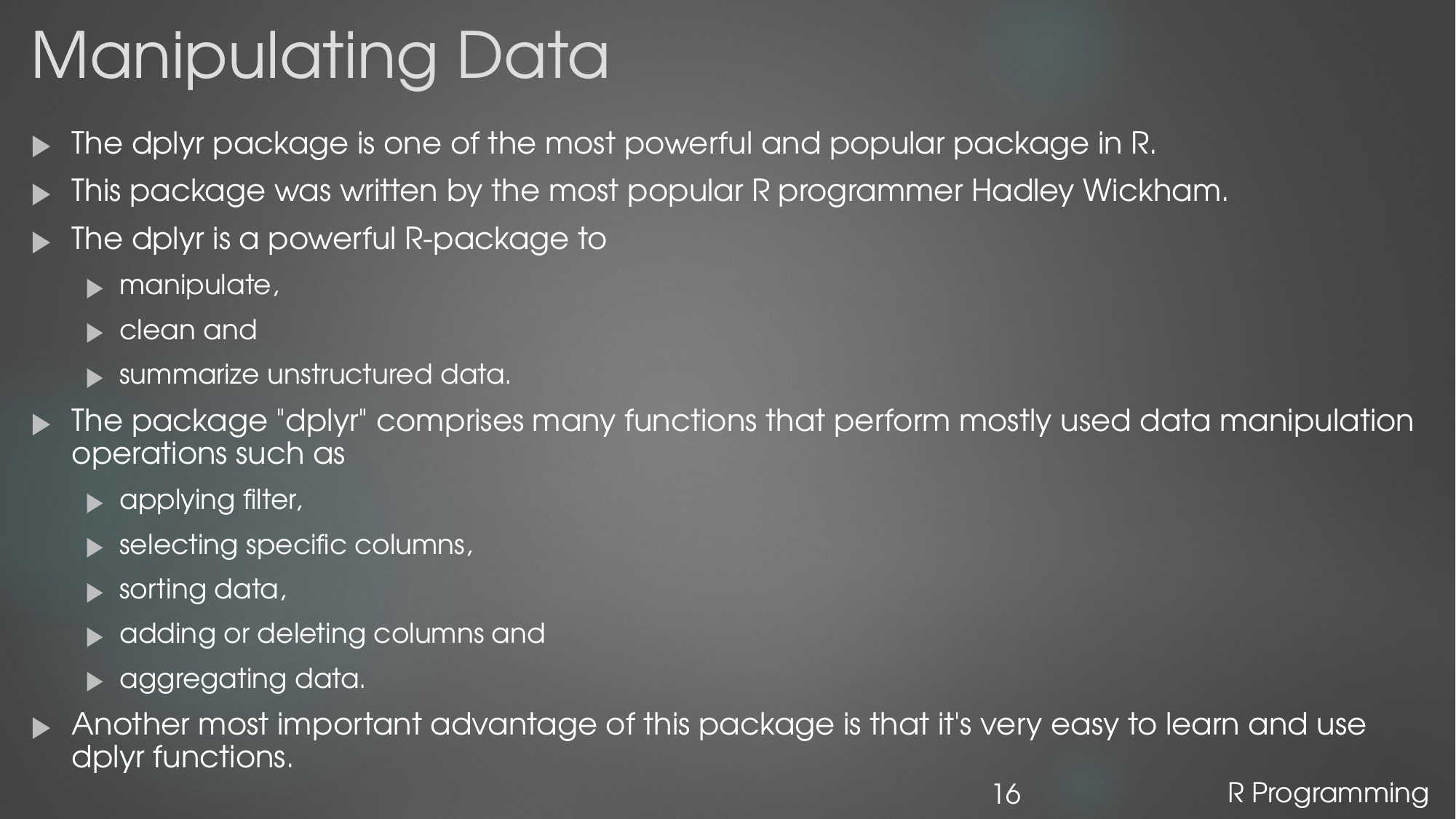

# Manipulating Data
The dplyr package is one of the most powerful and popular package in R.
This package was written by the most popular R programmer Hadley Wickham.
The dplyr is a powerful R-package to
manipulate,
clean and
summarize unstructured data.
The package "dplyr" comprises many functions that perform mostly used data manipulation operations such as
applying filter,
selecting specific columns,
sorting data,
adding or deleting columns and
aggregating data.
Another most important advantage of this package is that it's very easy to learn and use dplyr functions.
R Programming
16